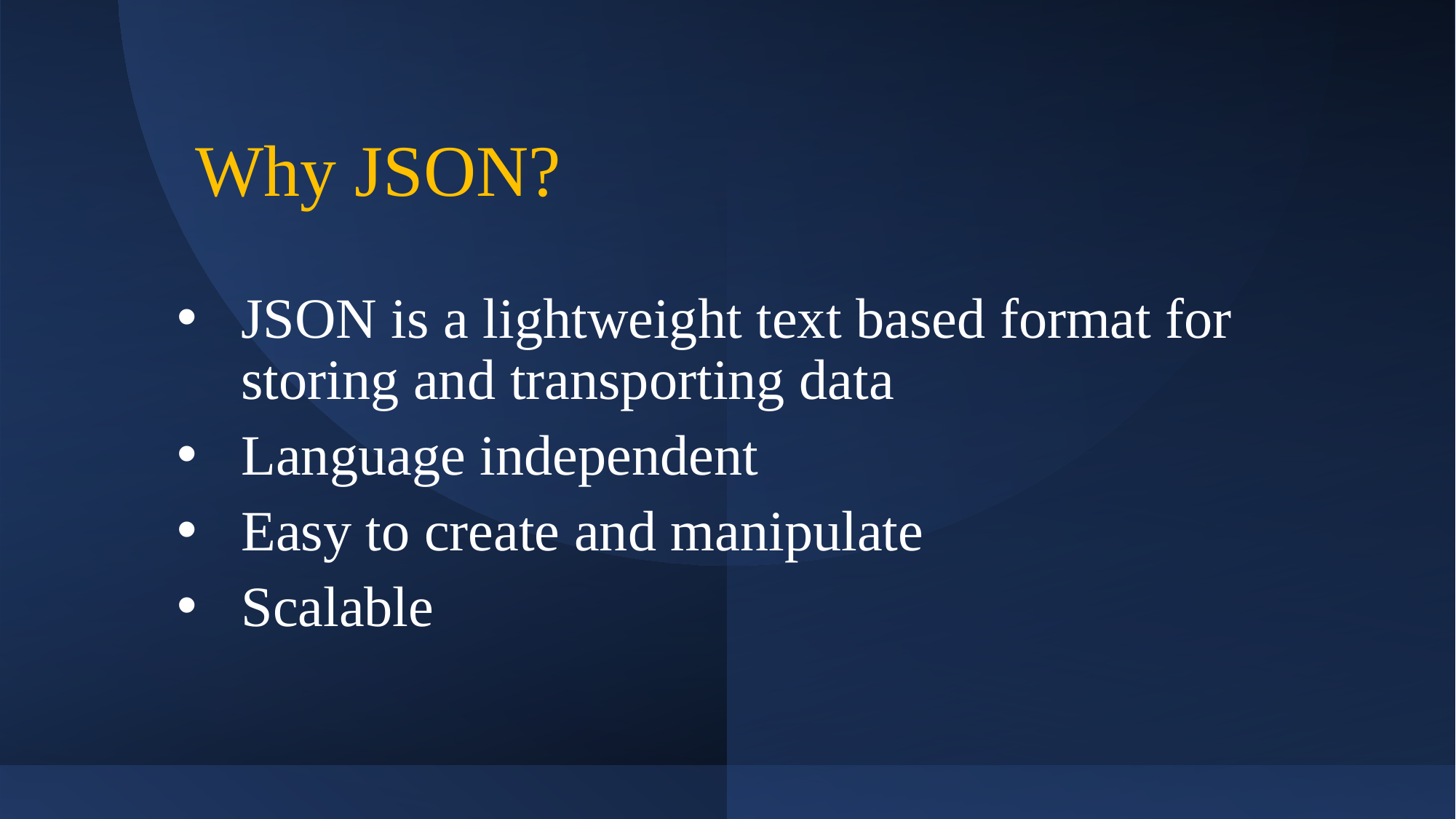

# Why JSON?
JSON is a lightweight text based format for storing and transporting data
Language independent
Easy to create and manipulate
Scalable